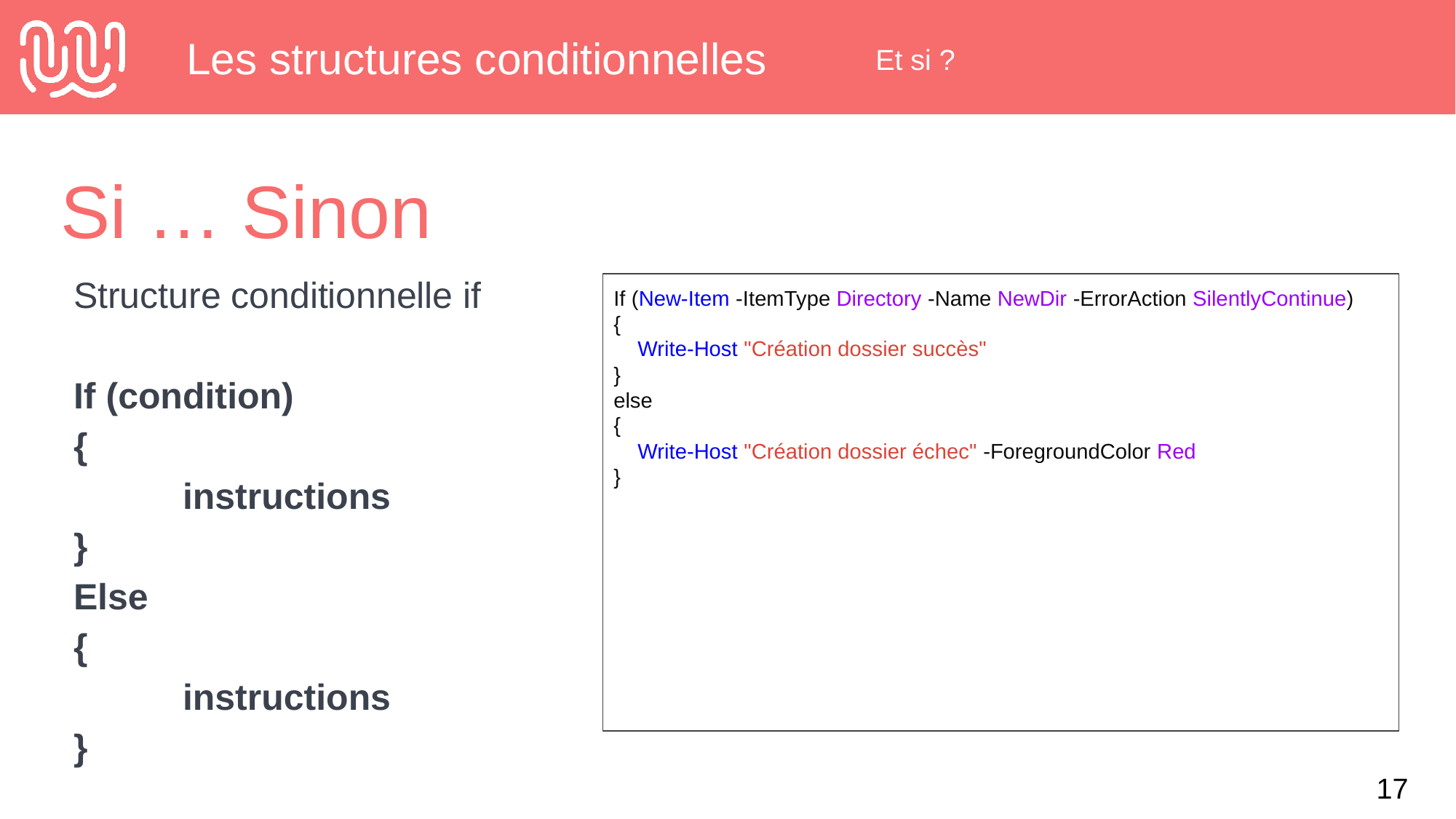

# Les structures conditionnelles
Et si ?
Si … Sinon
If (New-Item -ItemType Directory -Name NewDir -ErrorAction SilentlyContinue)
{
    Write-Host "Création dossier succès"
}
else
{
    Write-Host "Création dossier échec" -ForegroundColor Red
}
Structure conditionnelle if

If (condition)
{
	instructions
}
Else
{
	instructions
}
17